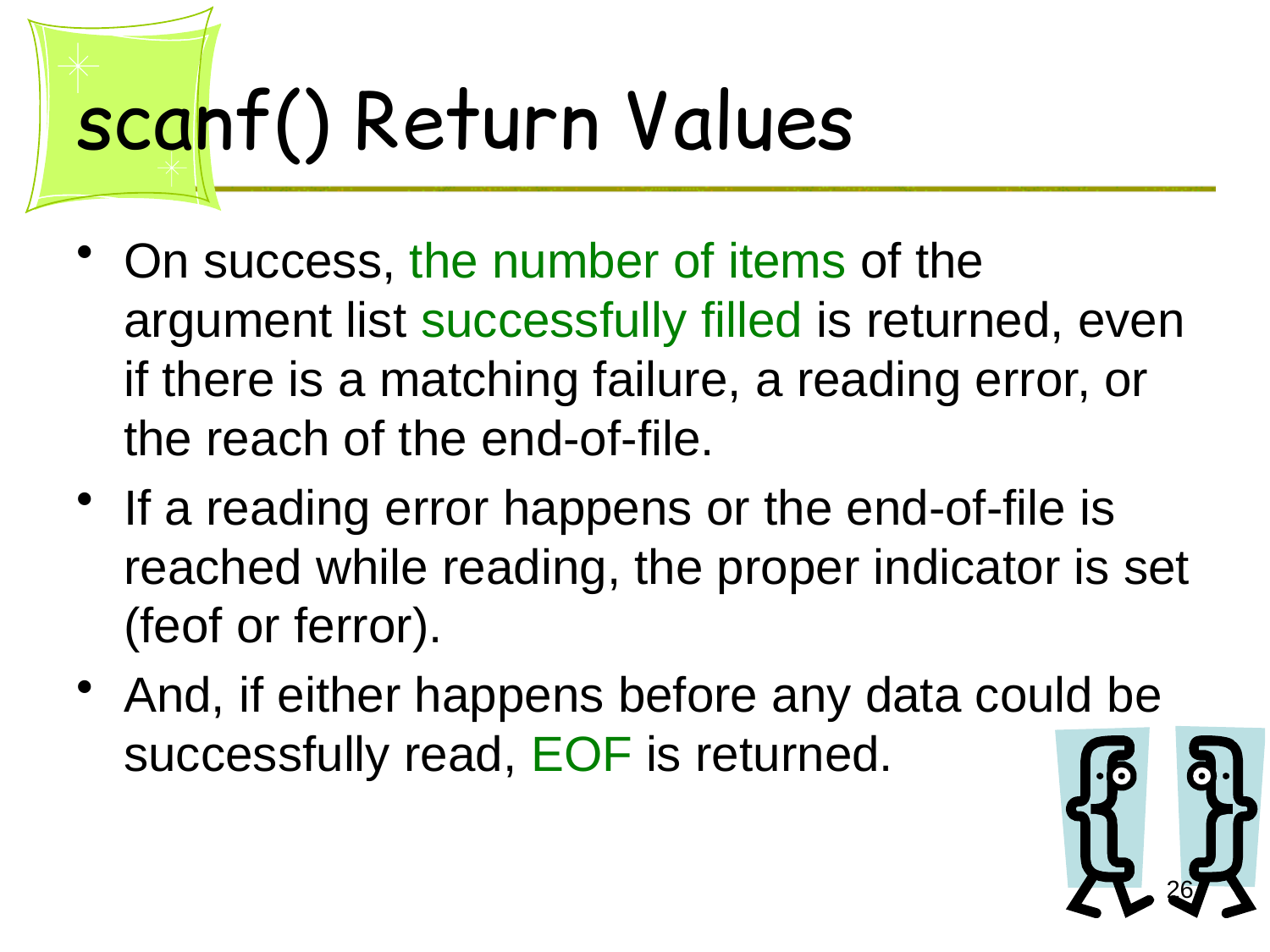

# scanf() Return Values
On success, the number of items of the argument list successfully filled is returned, even if there is a matching failure, a reading error, or the reach of the end-of-file.
If a reading error happens or the end-of-file is reached while reading, the proper indicator is set (feof or ferror).
And, if either happens before any data could be successfully read, EOF is returned.
26